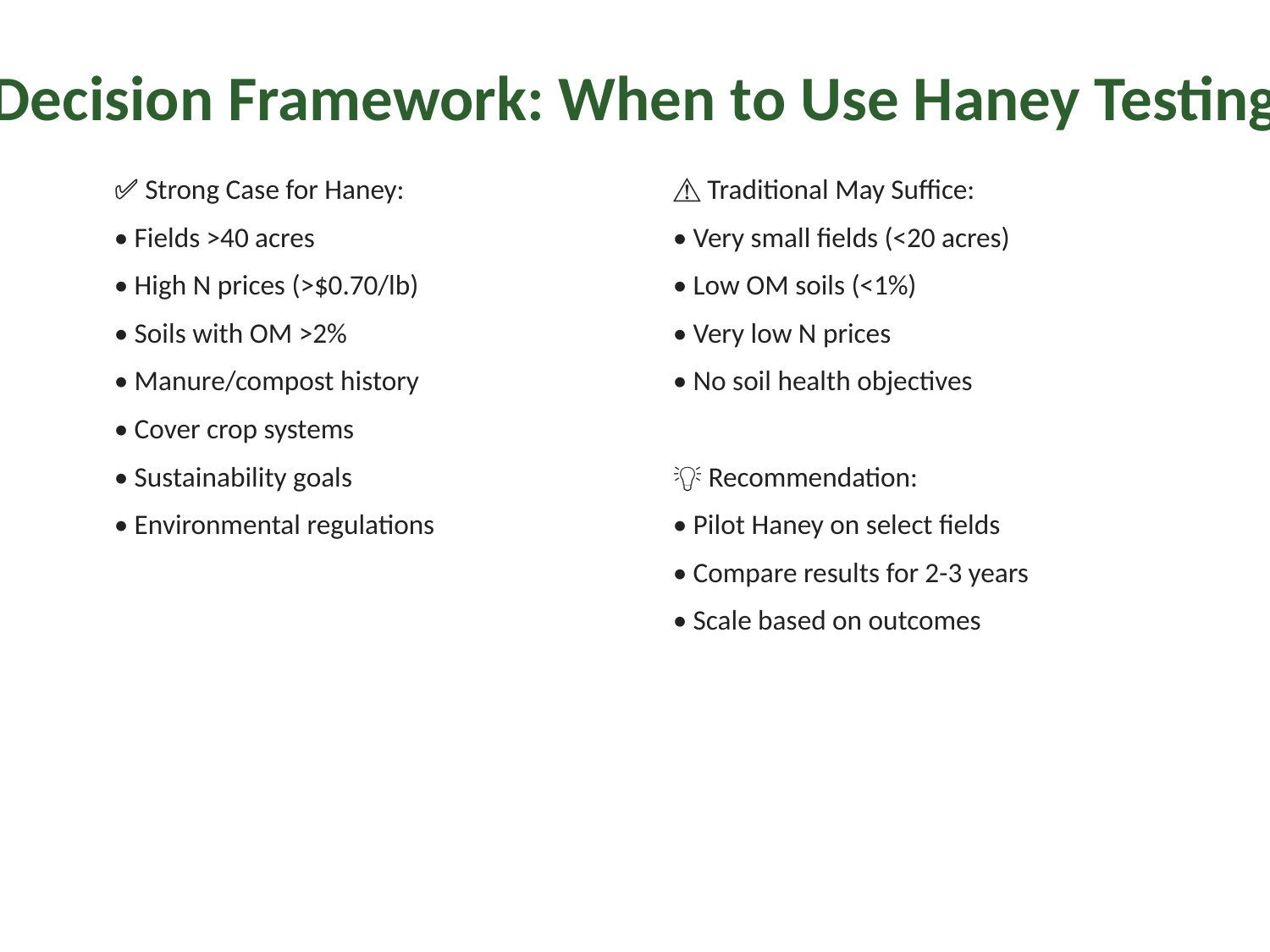

Decision Framework: When to Use Haney Testing
✅ Strong Case for Haney:
• Fields >40 acres
• High N prices (>$0.70/lb)
• Soils with OM >2%
• Manure/compost history
• Cover crop systems
• Sustainability goals
• Environmental regulations
⚠️ Traditional May Suffice:
• Very small fields (<20 acres)
• Low OM soils (<1%)
• Very low N prices
• No soil health objectives

💡 Recommendation:
• Pilot Haney on select fields
• Compare results for 2-3 years
• Scale based on outcomes